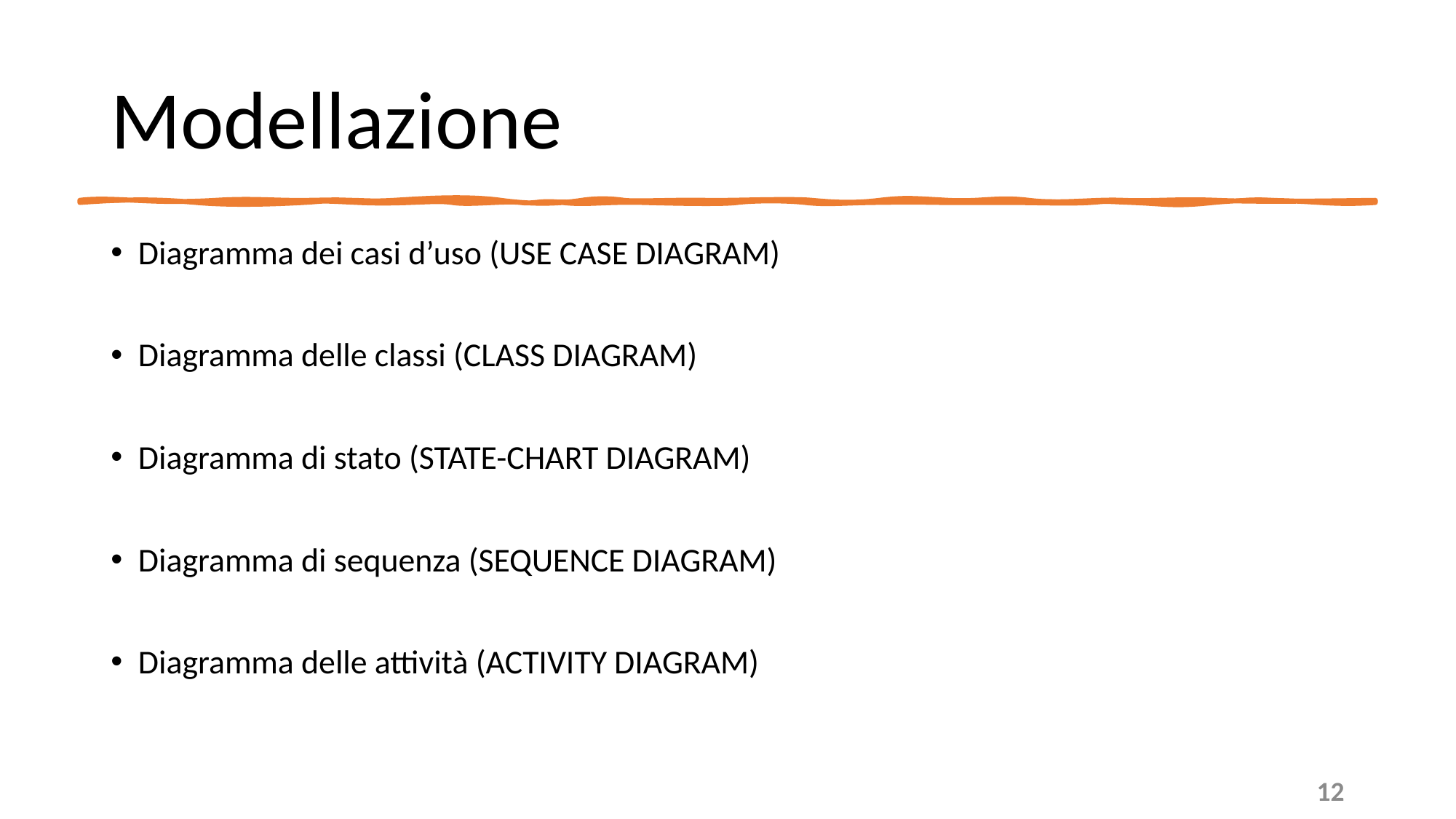

# Modellazione

Diagramma dei casi d’uso (USE CASE DIAGRAM)

Diagramma delle classi (CLASS DIAGRAM)

Diagramma di stato (STATE-CHART DIAGRAM)

Diagramma di sequenza (SEQUENCE DIAGRAM)

Diagramma delle attività (ACTIVITY DIAGRAM)

12